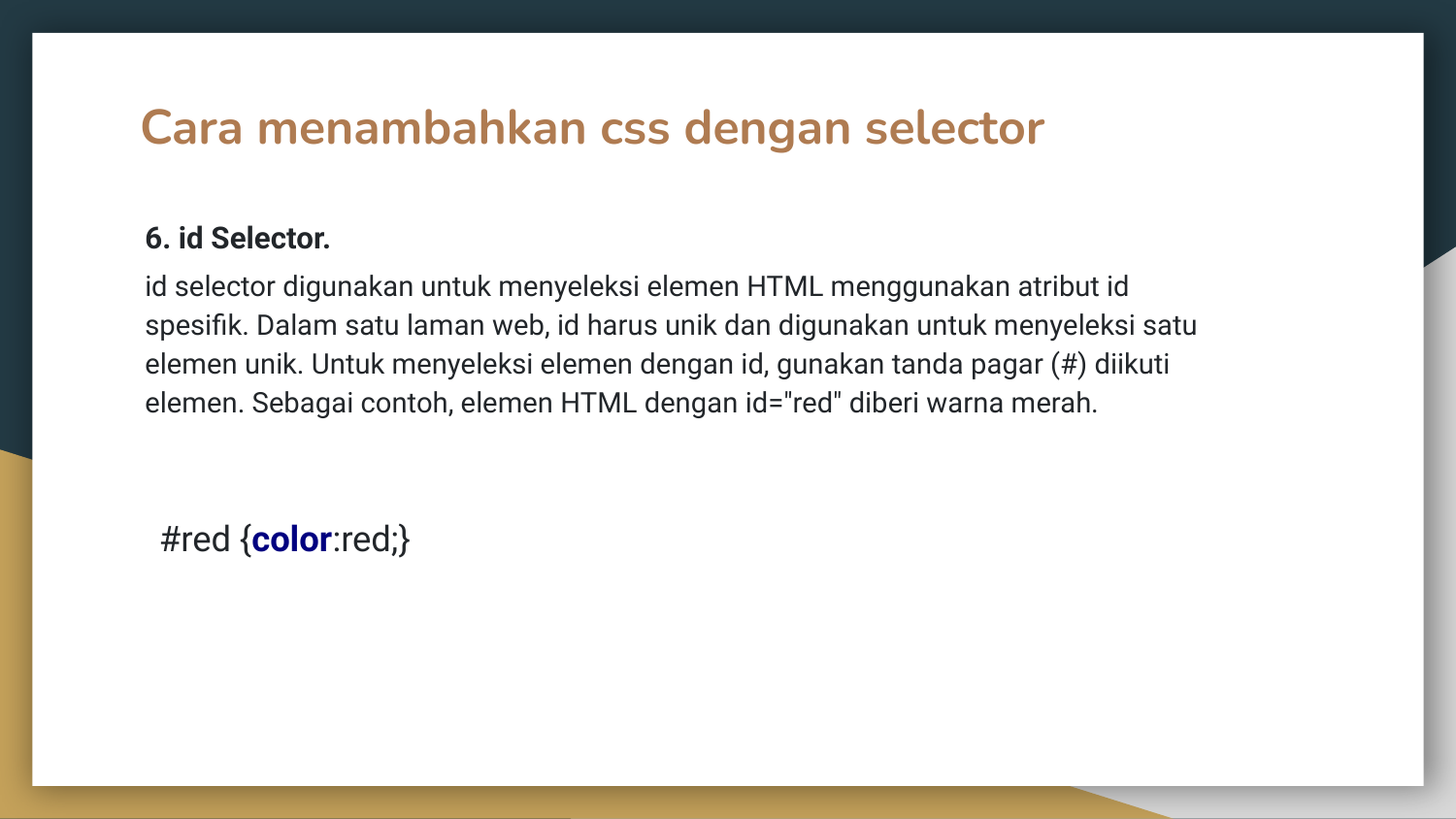

# Cara menambahkan css dengan selector
6. id Selector.
id selector digunakan untuk menyeleksi elemen HTML menggunakan atribut id spesifik. Dalam satu laman web, id harus unik dan digunakan untuk menyeleksi satu elemen unik. Untuk menyeleksi elemen dengan id, gunakan tanda pagar (#) diikuti elemen. Sebagai contoh, elemen HTML dengan id="red" diberi warna merah.

#red {color:red;}